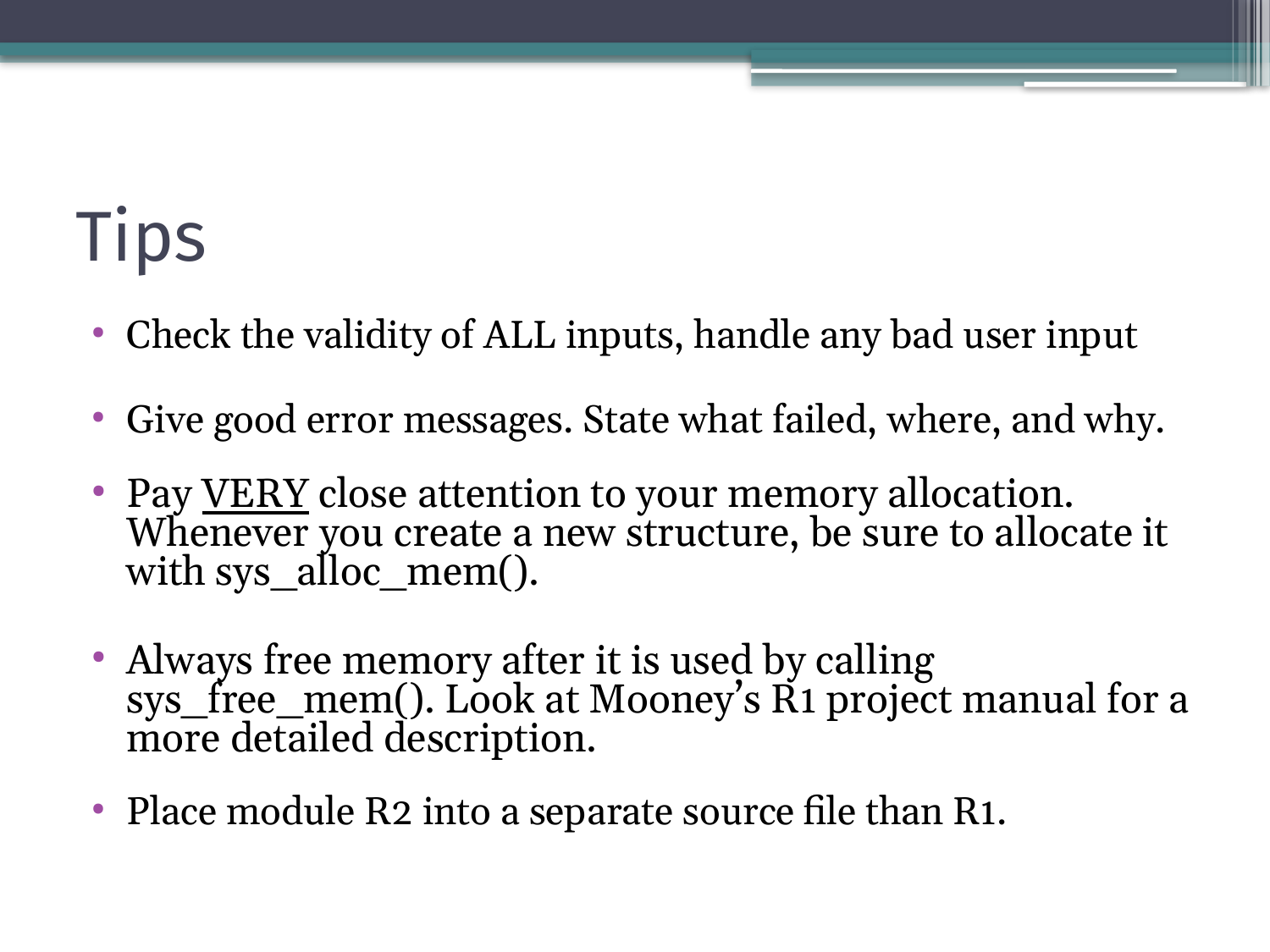

# Tips
Check the validity of ALL inputs, handle any bad user input

Give good error messages. State what failed, where, and why.

Pay VERY close attention to your memory allocation. Whenever you create a new structure, be sure to allocate it with sys_alloc_mem().

Always free memory after it is used by calling sys_free_mem(). Look at Mooney’s R1 project manual for a more detailed description.

Place module R2 into a separate source file than R1.